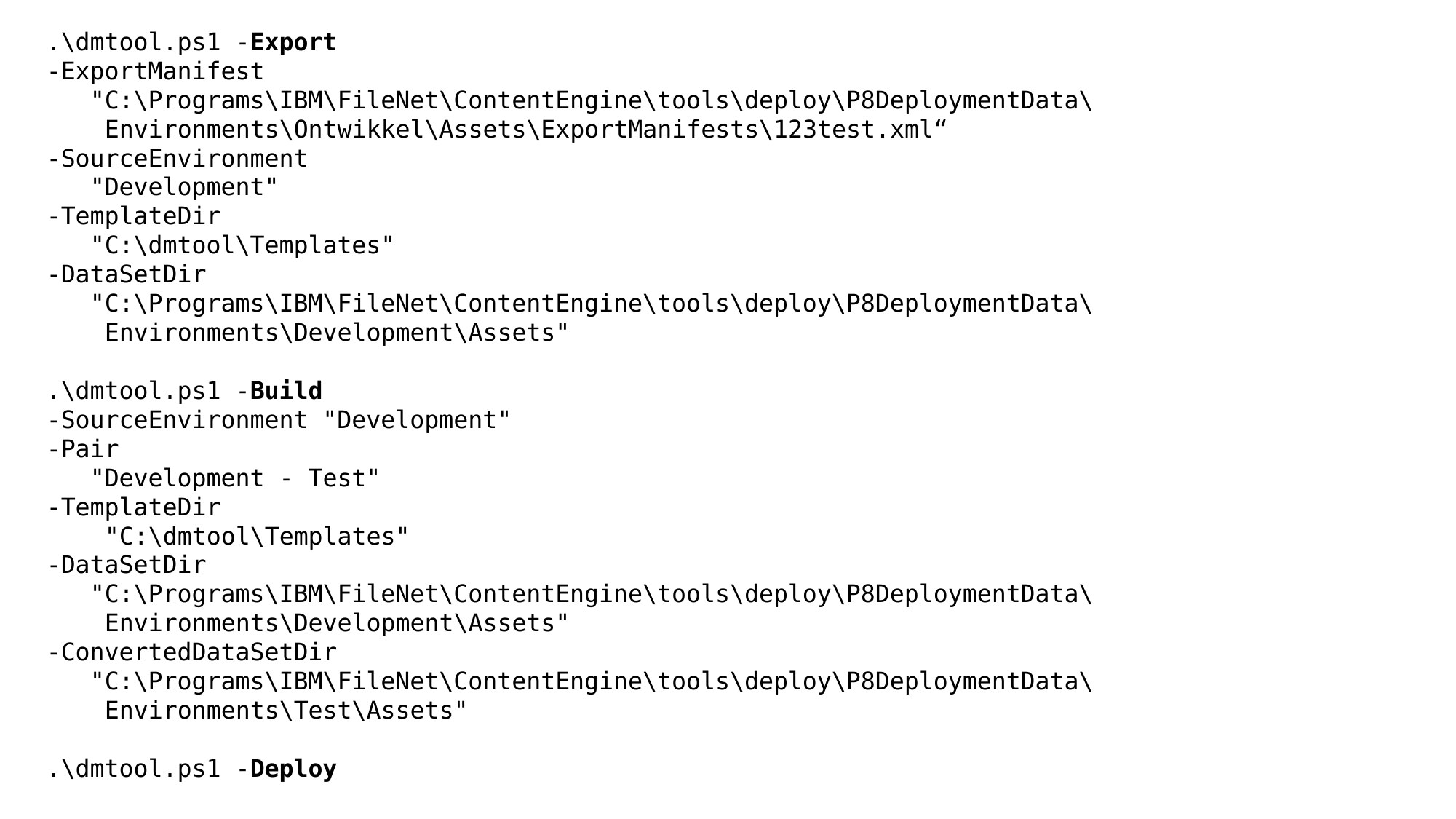

.\dmtool.ps1 -Export
-ExportManifest
   "C:\Programs\IBM\FileNet\ContentEngine\tools\deploy\P8DeploymentData\
    Environments\Ontwikkel\Assets\ExportManifests\123test.xml“
-SourceEnvironment
   "Development"
-TemplateDir
   "C:\dmtool\Templates"
-DataSetDir
   "C:\Programs\IBM\FileNet\ContentEngine\tools\deploy\P8DeploymentData\
    Environments\Development\Assets"

.\dmtool.ps1 -Build
-SourceEnvironment "Development"
-Pair
   "Development - Test"
-TemplateDir
    "C:\dmtool\Templates"
-DataSetDir
   "C:\Programs\IBM\FileNet\ContentEngine\tools\deploy\P8DeploymentData\
    Environments\Development\Assets"
-ConvertedDataSetDir
   "C:\Programs\IBM\FileNet\ContentEngine\tools\deploy\P8DeploymentData\
    Environments\Test\Assets"

.\dmtool.ps1 -Deploy